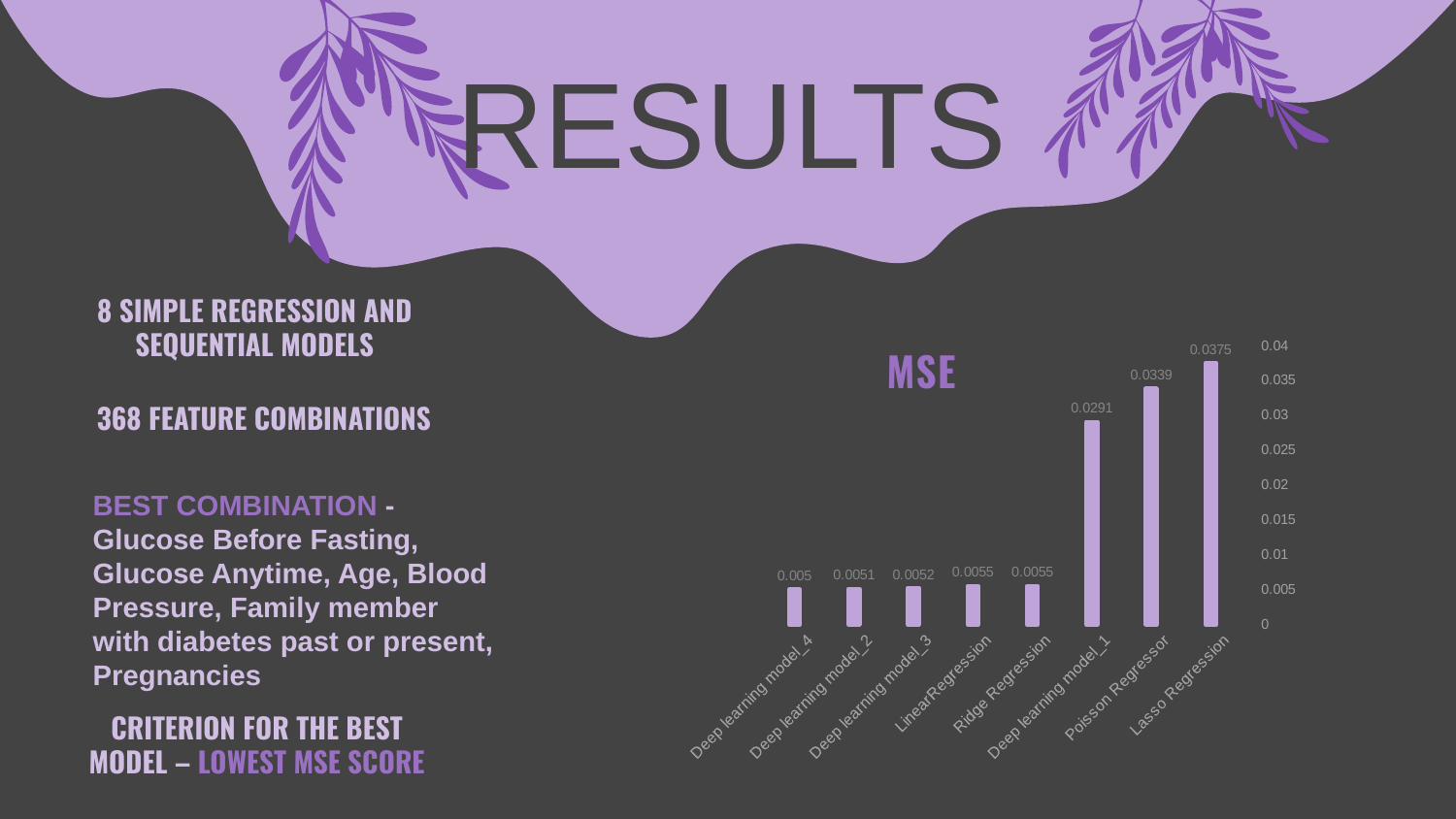

RESULTS

### Chart: MSE

| Category | Series 1 | Column1 | Column2 |
|---|---|---|---|
| Deep learning model_4 | 0.005 | None | None |
| Deep learning model_2 | 0.0051 | None | None |
| Deep learning model_3 | 0.0052 | None | None |
| LinearRegression | 0.0055 | None | None |
| Ridge Regression | 0.0055 | None | None |
| Deep learning model_1 | 0.0291 | None | None |
| Poisson Regressor | 0.0339 | None | None |
| Lasso Regression | 0.0375 | None | None |
8 SIMPLE REGRESSION AND SEQUENTIAL MODELS
368 FEATURE COMBINATIONS
BEST COMBINATION - Glucose Before Fasting, Glucose Anytime, Age, Blood Pressure, Family member with diabetes past or present, Pregnancies
CRITERION FOR THE BEST MODEL – LOWEST MSE SCORE